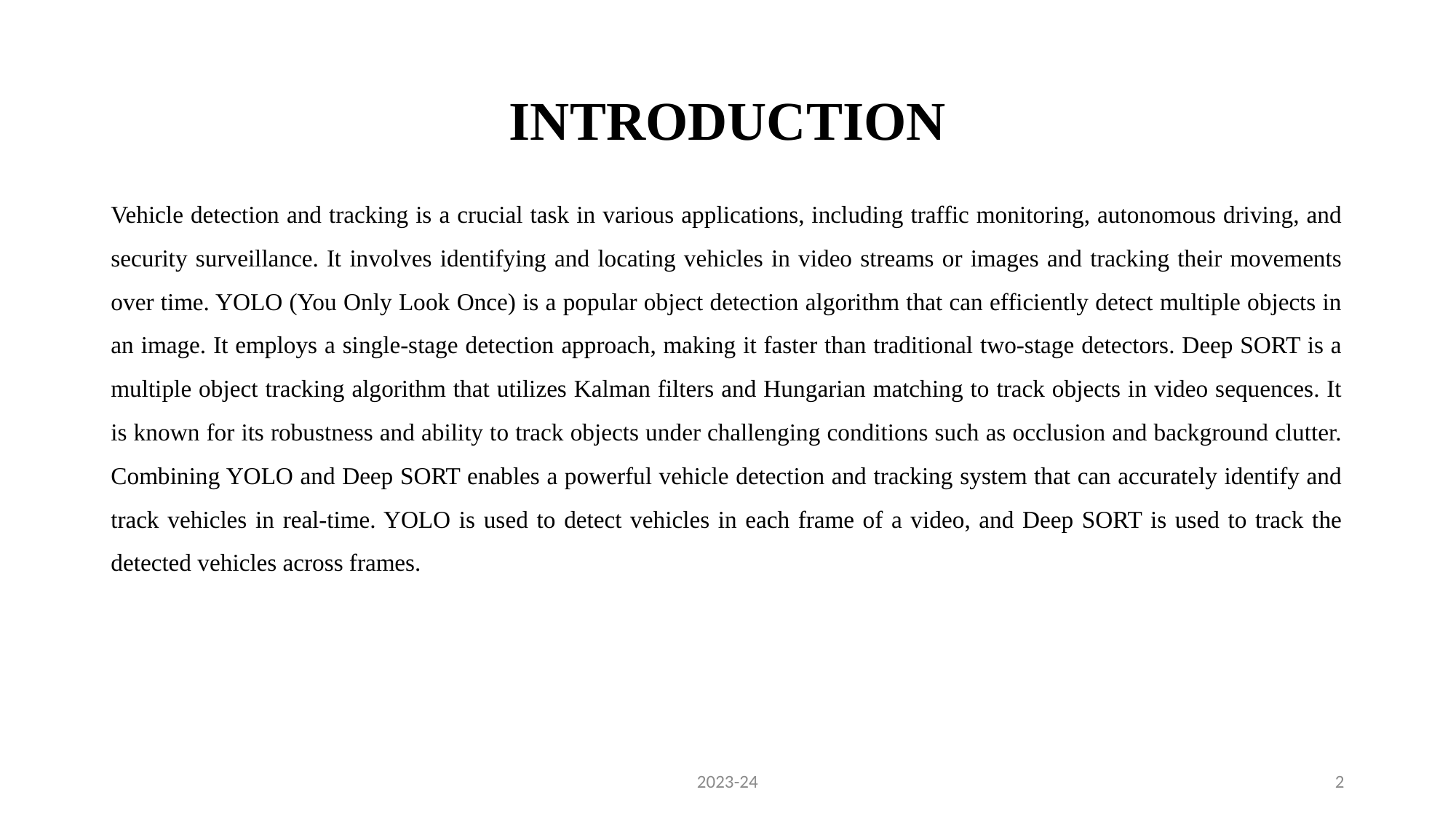

# INTRODUCTION
Vehicle detection and tracking is a crucial task in various applications, including traffic monitoring, autonomous driving, and security surveillance. It involves identifying and locating vehicles in video streams or images and tracking their movements over time. YOLO (You Only Look Once) is a popular object detection algorithm that can efficiently detect multiple objects in an image. It employs a single-stage detection approach, making it faster than traditional two-stage detectors. Deep SORT is a multiple object tracking algorithm that utilizes Kalman filters and Hungarian matching to track objects in video sequences. It is known for its robustness and ability to track objects under challenging conditions such as occlusion and background clutter. Combining YOLO and Deep SORT enables a powerful vehicle detection and tracking system that can accurately identify and track vehicles in real-time. YOLO is used to detect vehicles in each frame of a video, and Deep SORT is used to track the detected vehicles across frames.

2023-24
2